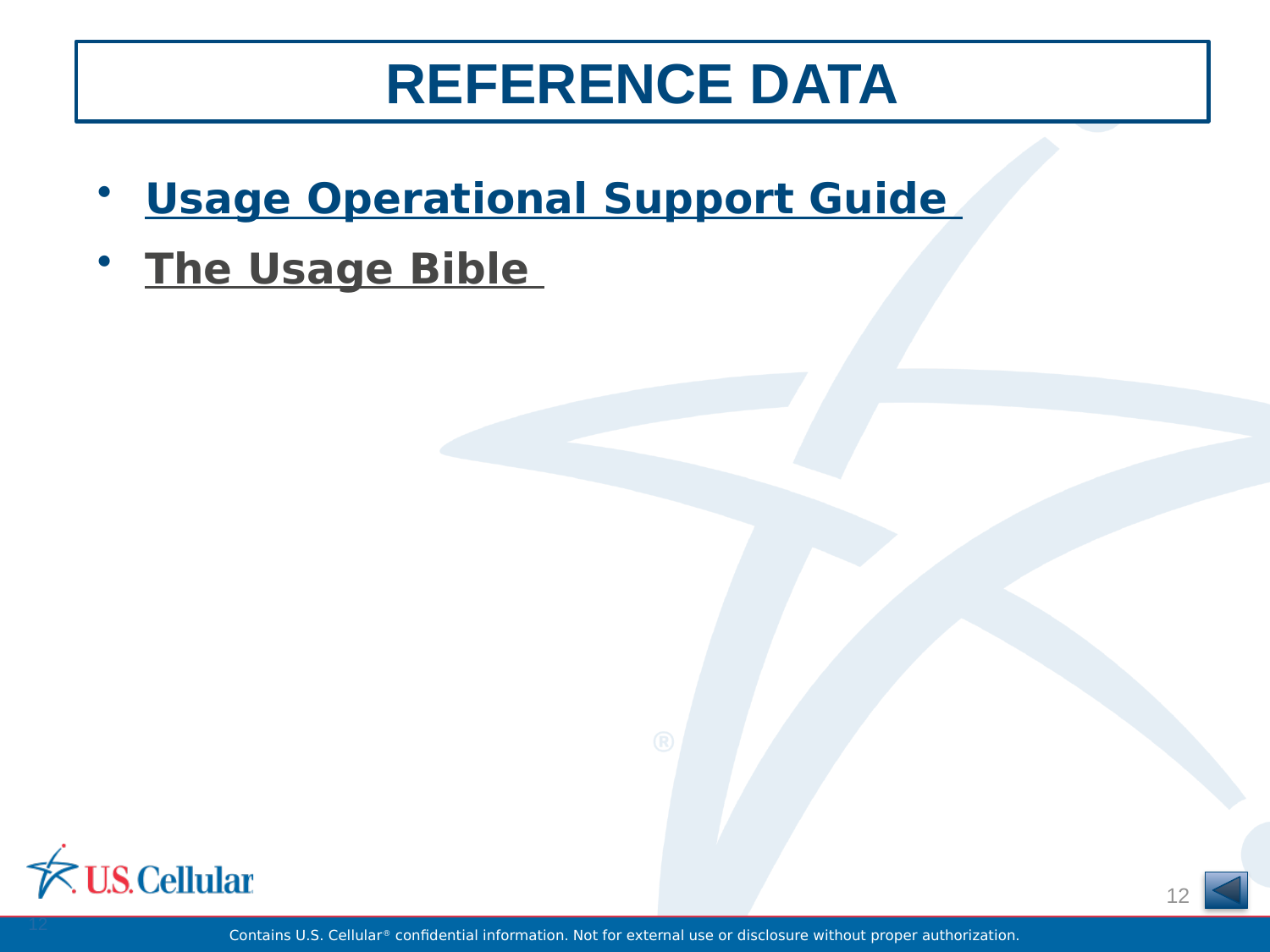

PROCESS FLOW
REFERENCE DATA

Usage Operational Support Guide
The Usage Bible

12